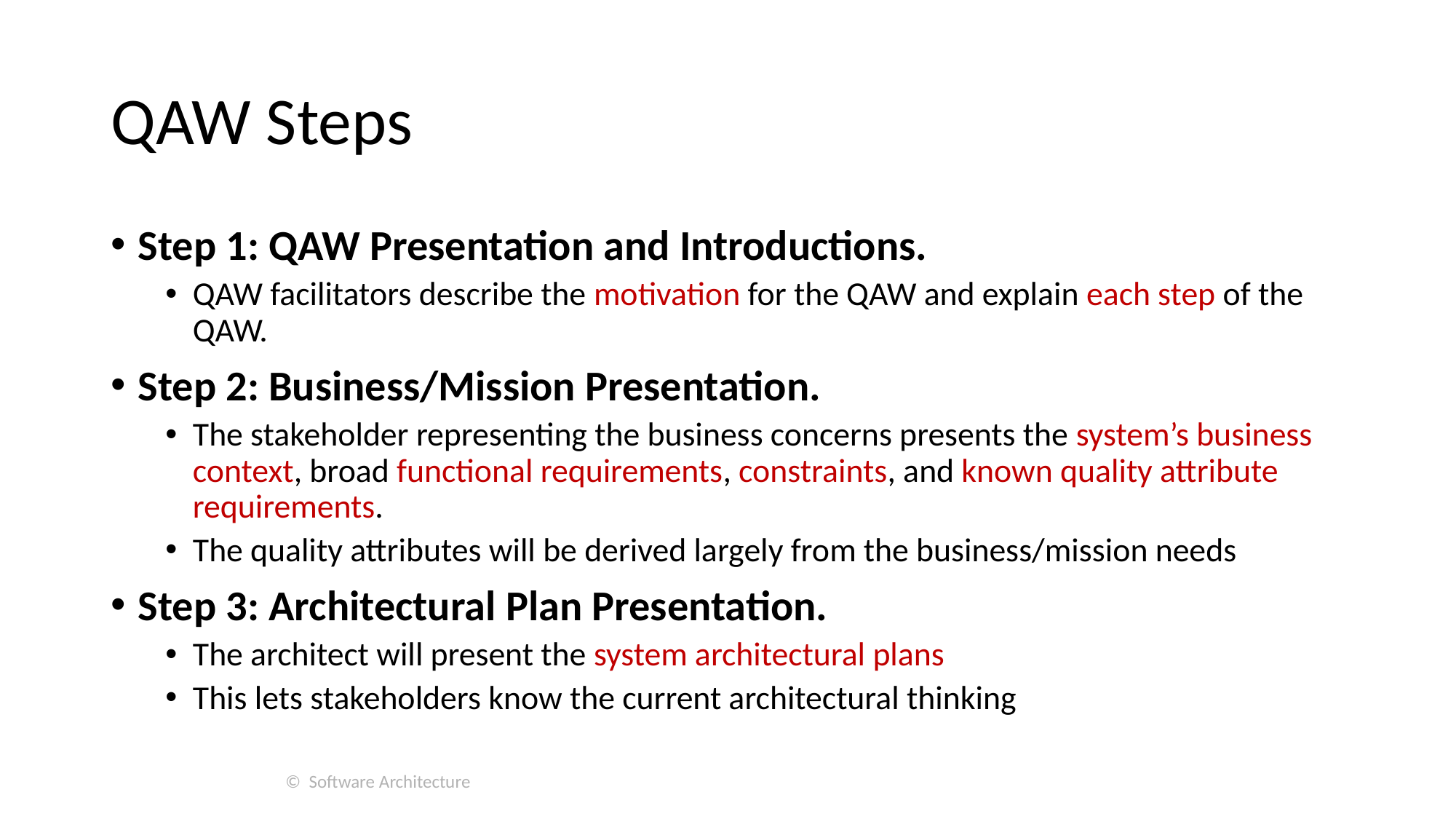

# QAW Steps
Step 1: QAW Presentation and Introductions.
QAW facilitators describe the motivation for the QAW and explain each step of the QAW.
Step 2: Business/Mission Presentation.
The stakeholder representing the business concerns presents the system’s business context, broad functional requirements, constraints, and known quality attribute requirements.
The quality attributes will be derived largely from the business/mission needs
Step 3: Architectural Plan Presentation.
The architect will present the system architectural plans
This lets stakeholders know the current architectural thinking
©  Software Architecture